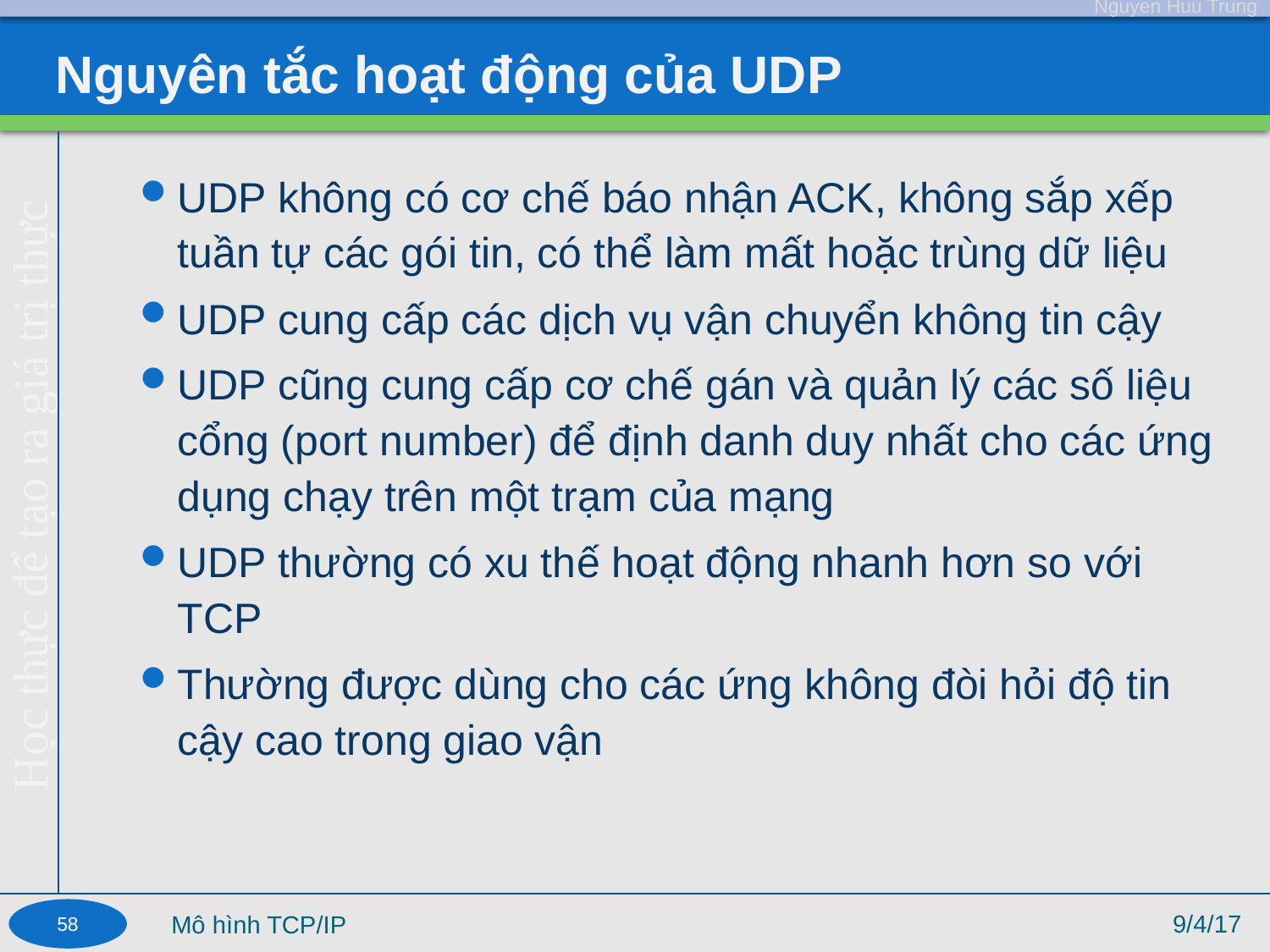

# Nguyên tắc hoạt động của UDP
UDP không có cơ chế báo nhận ACK, không sắp xếp tuần tự các gói tin, có thể làm mất hoặc trùng dữ liệu
UDP cung cấp các dịch vụ vận chuyển không tin cậy
UDP cũng cung cấp cơ chế gán và quản lý các số liệu cổng (port number) để định danh duy nhất cho các ứng dụng chạy trên một trạm của mạng
UDP thường có xu thế hoạt động nhanh hơn so với TCP
Thường được dùng cho các ứng không đòi hỏi độ tin cậy cao trong giao vận
58
9/4/17
Mô hình TCP/IP